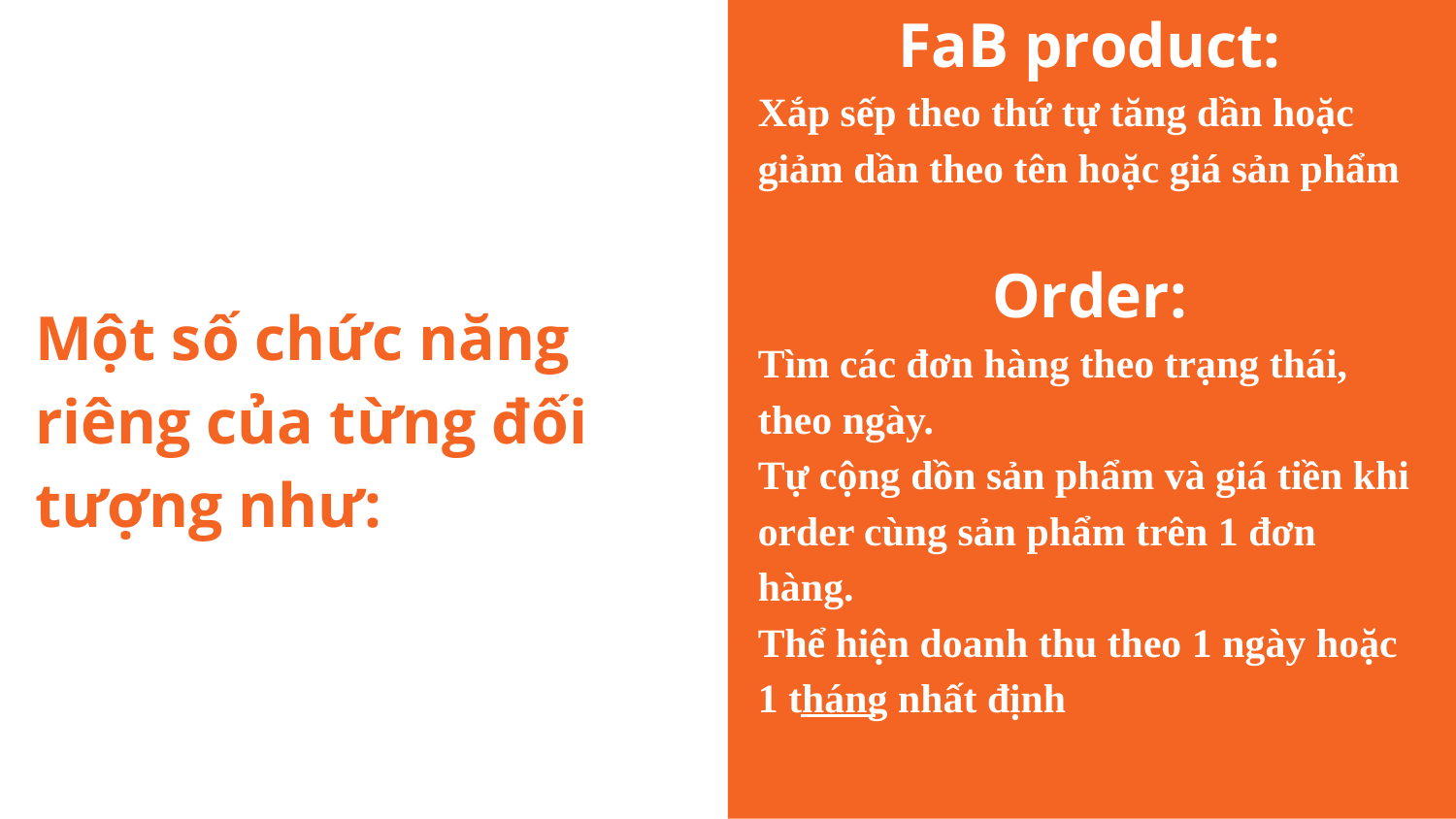

FaB product:
Xắp sếp theo thứ tự tăng dần hoặc giảm dần theo tên hoặc giá sản phẩm

Order:
Tìm các đơn hàng theo trạng thái, theo ngày.
Tự cộng dồn sản phẩm và giá tiền khi order cùng sản phẩm trên 1 đơn hàng.
Thể hiện doanh thu theo 1 ngày hoặc 1 tháng nhất định

Một số chức năng riêng của từng đối tượng như: